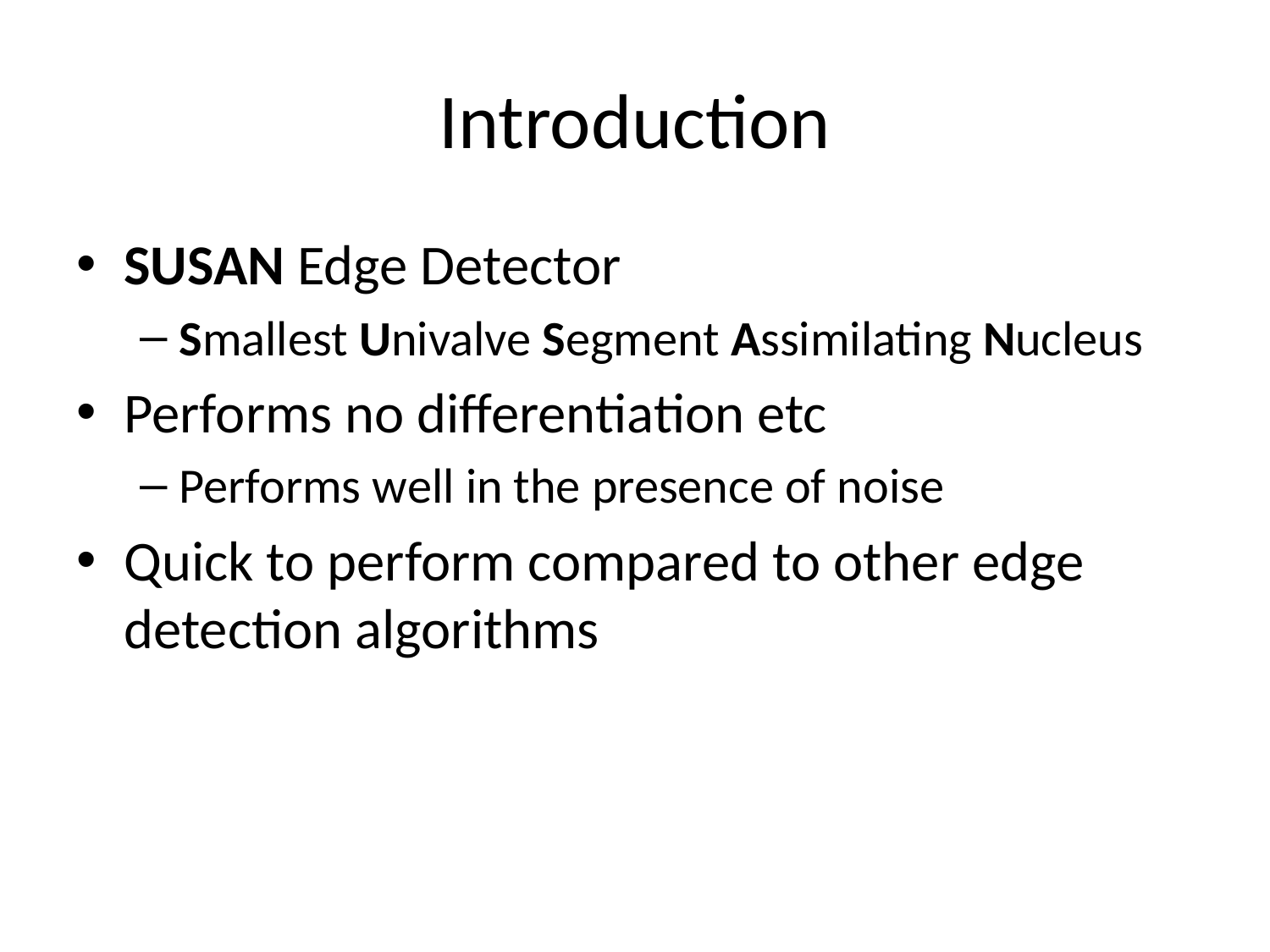

# Introduction
SUSAN Edge Detector
Smallest Univalve Segment Assimilating Nucleus
Performs no differentiation etc
Performs well in the presence of noise
Quick to perform compared to other edge detection algorithms